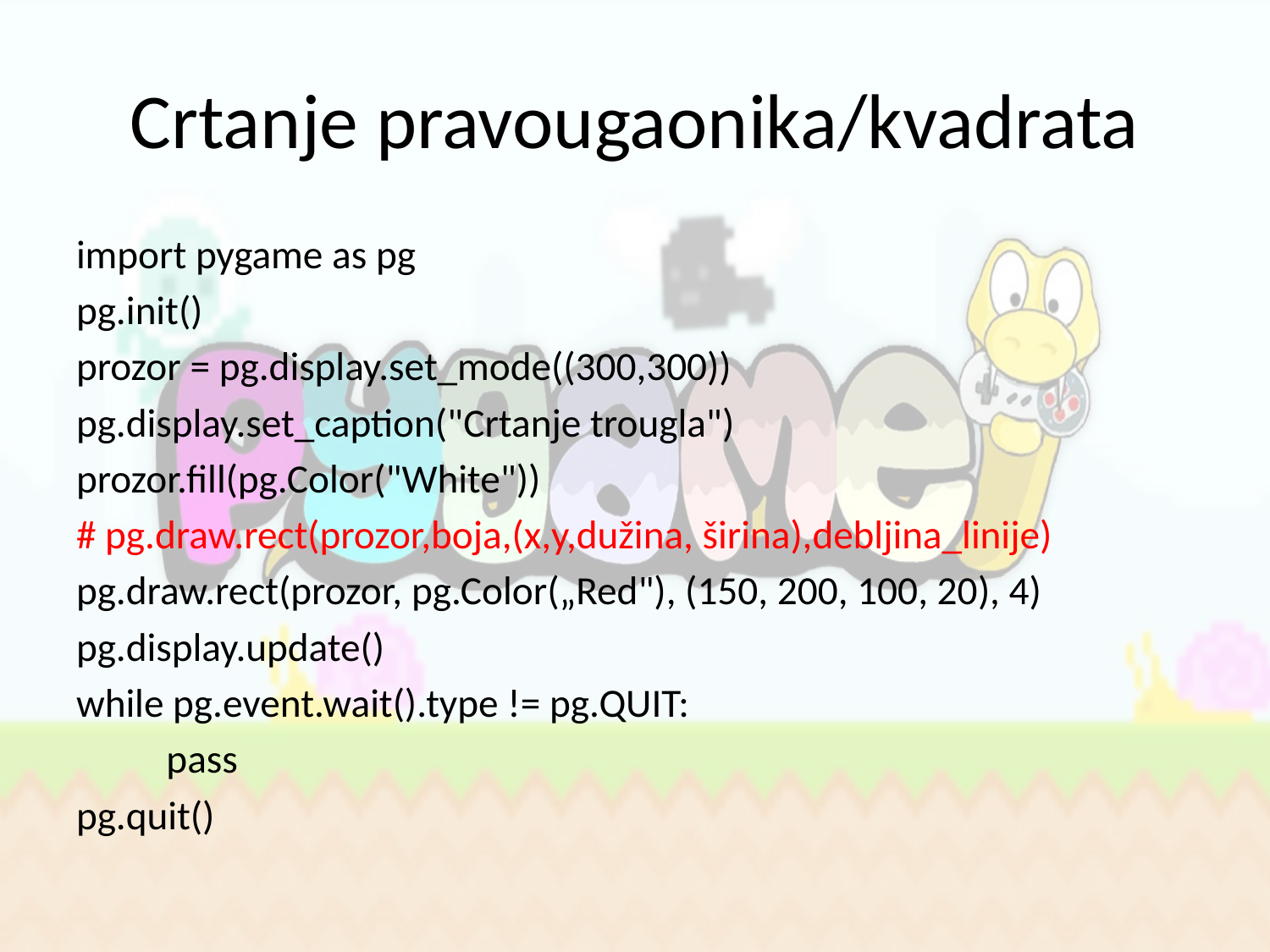

# Crtanje pravougaonika/kvadrata
import pygame as pg
pg.init()
prozor = pg.display.set_mode((300,300))
pg.display.set_caption("Crtanje trougla")
prozor.fill(pg.Color("White"))
# pg.draw.rect(prozor,boja,(x,y,dužina, širina),debljina_linije)
pg.draw.rect(prozor, pg.Color(„Red"), (150, 200, 100, 20), 4)
pg.display.update()
while pg.event.wait().type != pg.QUIT:
	pass
pg.quit()